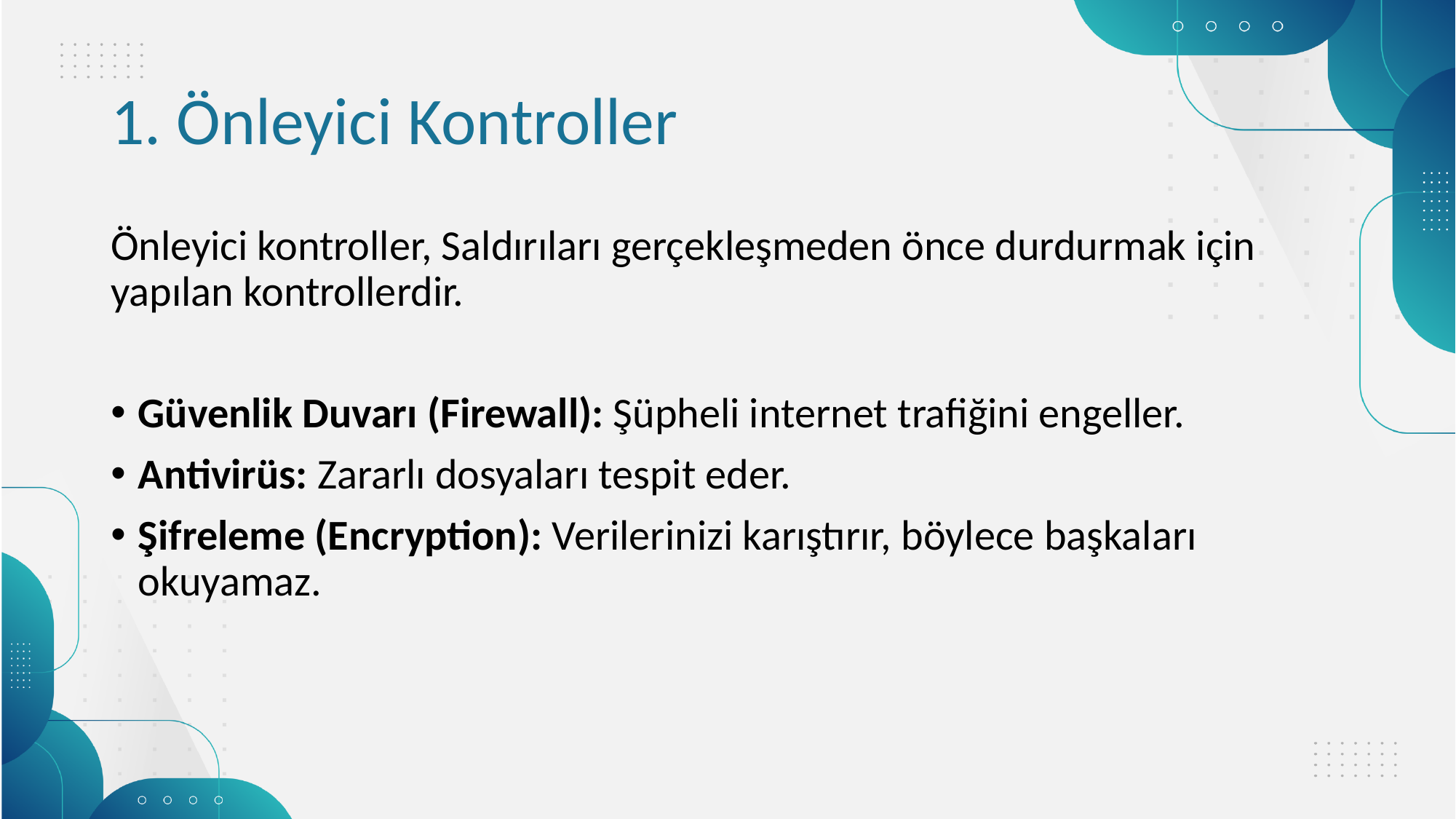

# 1. Önleyici Kontroller
Önleyici kontroller, Saldırıları gerçekleşmeden önce durdurmak için yapılan kontrollerdir.

Güvenlik Duvarı (Firewall): Şüpheli internet trafiğini engeller.
Antivirüs: Zararlı dosyaları tespit eder.
Şifreleme (Encryption): Verilerinizi karıştırır, böylece başkaları okuyamaz.